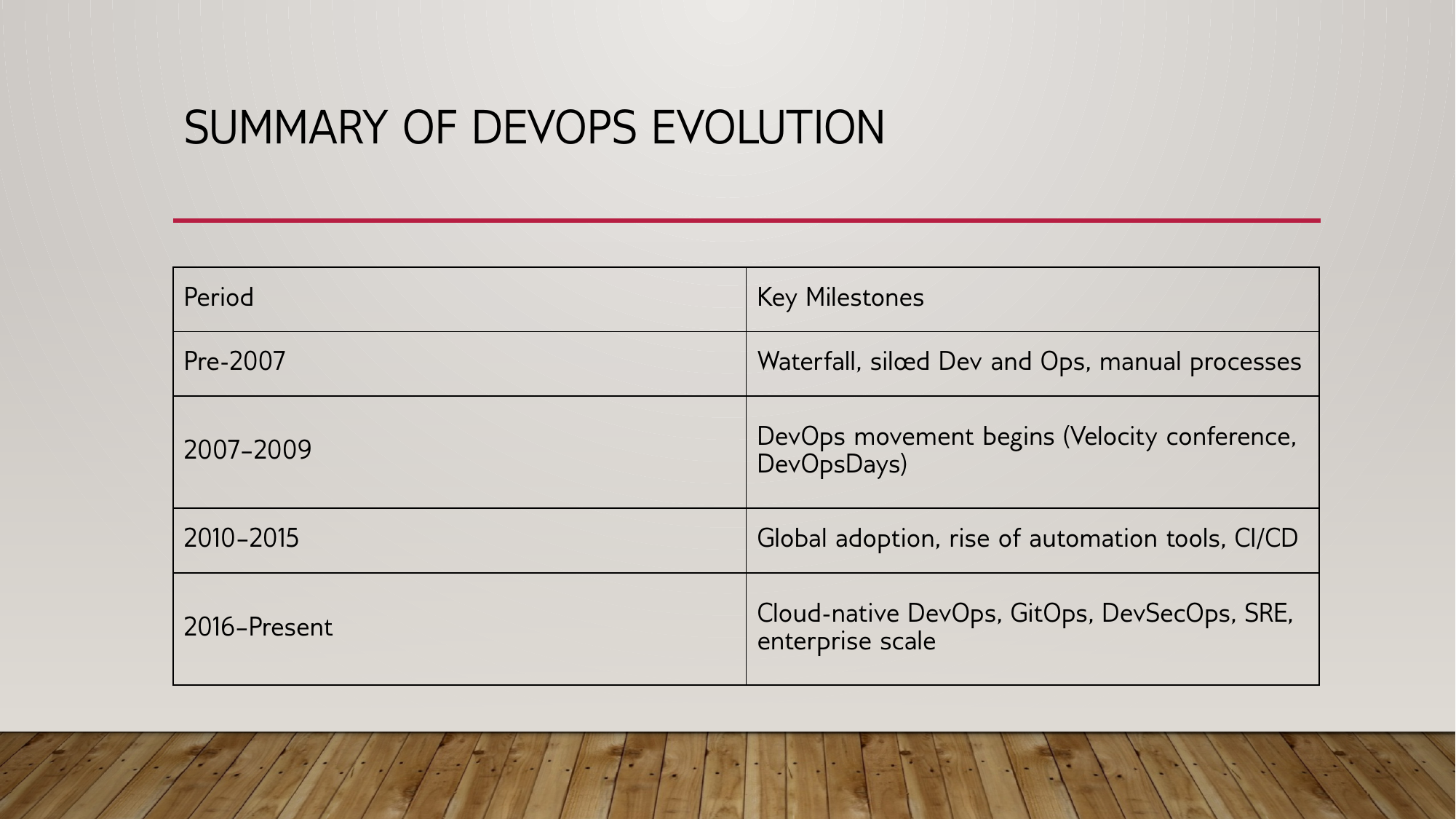

# Summary of DevOps Evolution
| Period | Key Milestones |
| --- | --- |
| Pre-2007 | Waterfall, siloed Dev and Ops, manual processes |
| 2007–2009 | DevOps movement begins (Velocity conference, DevOpsDays) |
| 2010–2015 | Global adoption, rise of automation tools, CI/CD |
| 2016–Present | Cloud-native DevOps, GitOps, DevSecOps, SRE, enterprise scale |